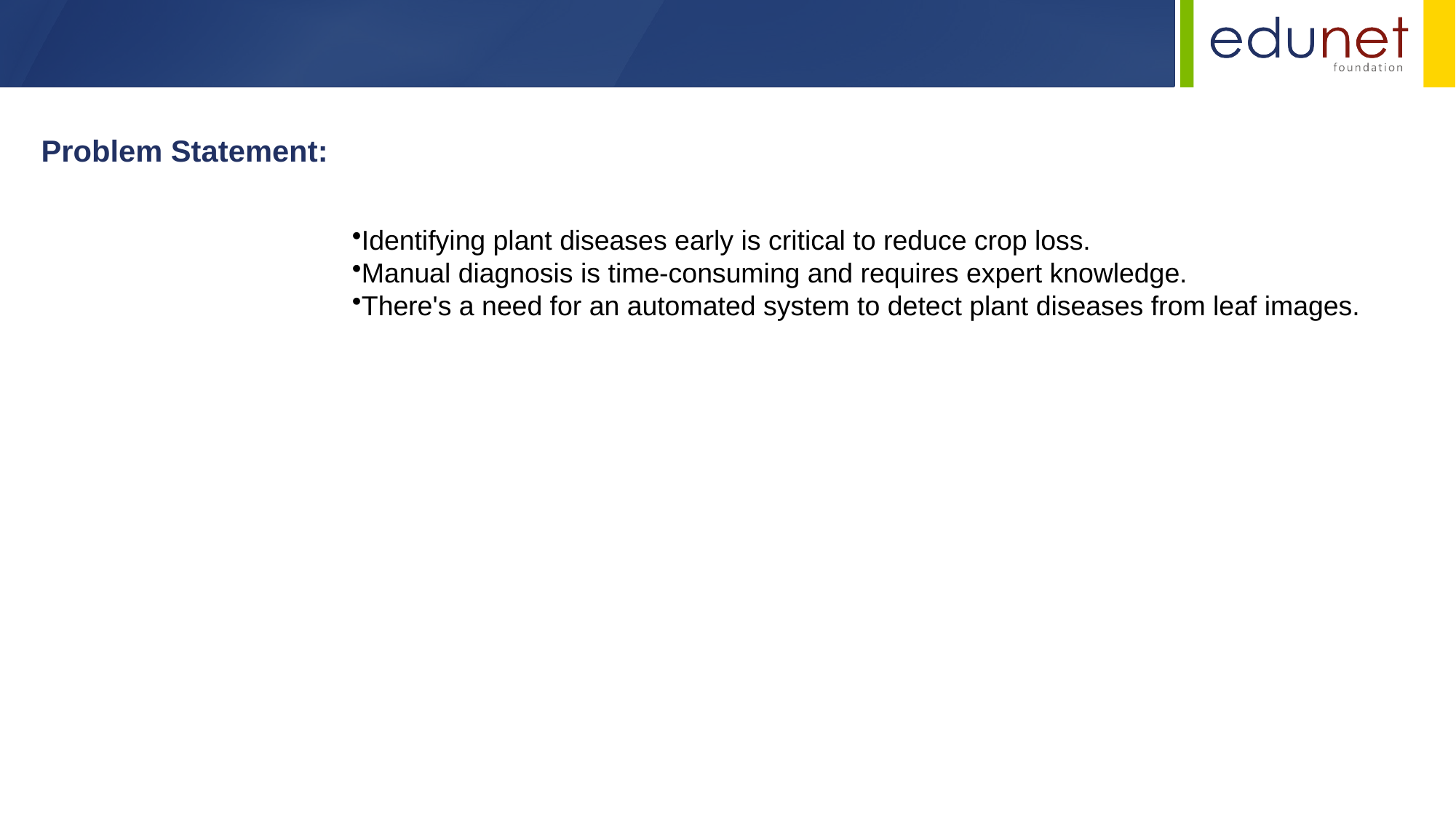

Problem Statement:
Identifying plant diseases early is critical to reduce crop loss.
Manual diagnosis is time-consuming and requires expert knowledge.
There's a need for an automated system to detect plant diseases from leaf images.